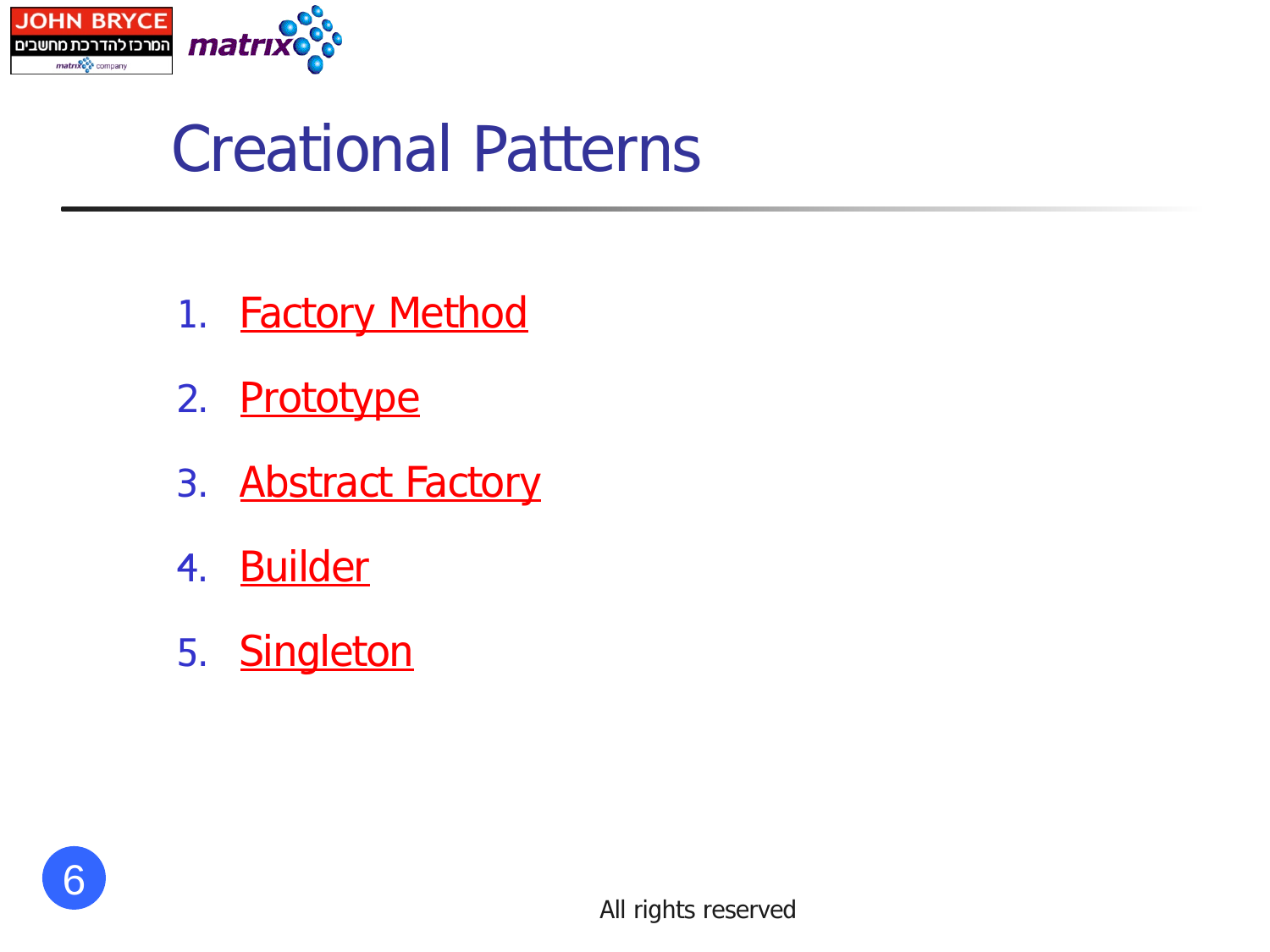

# Creational Patterns
Factory Method
Prototype
Abstract Factory
Builder
Singleton
All rights reserved